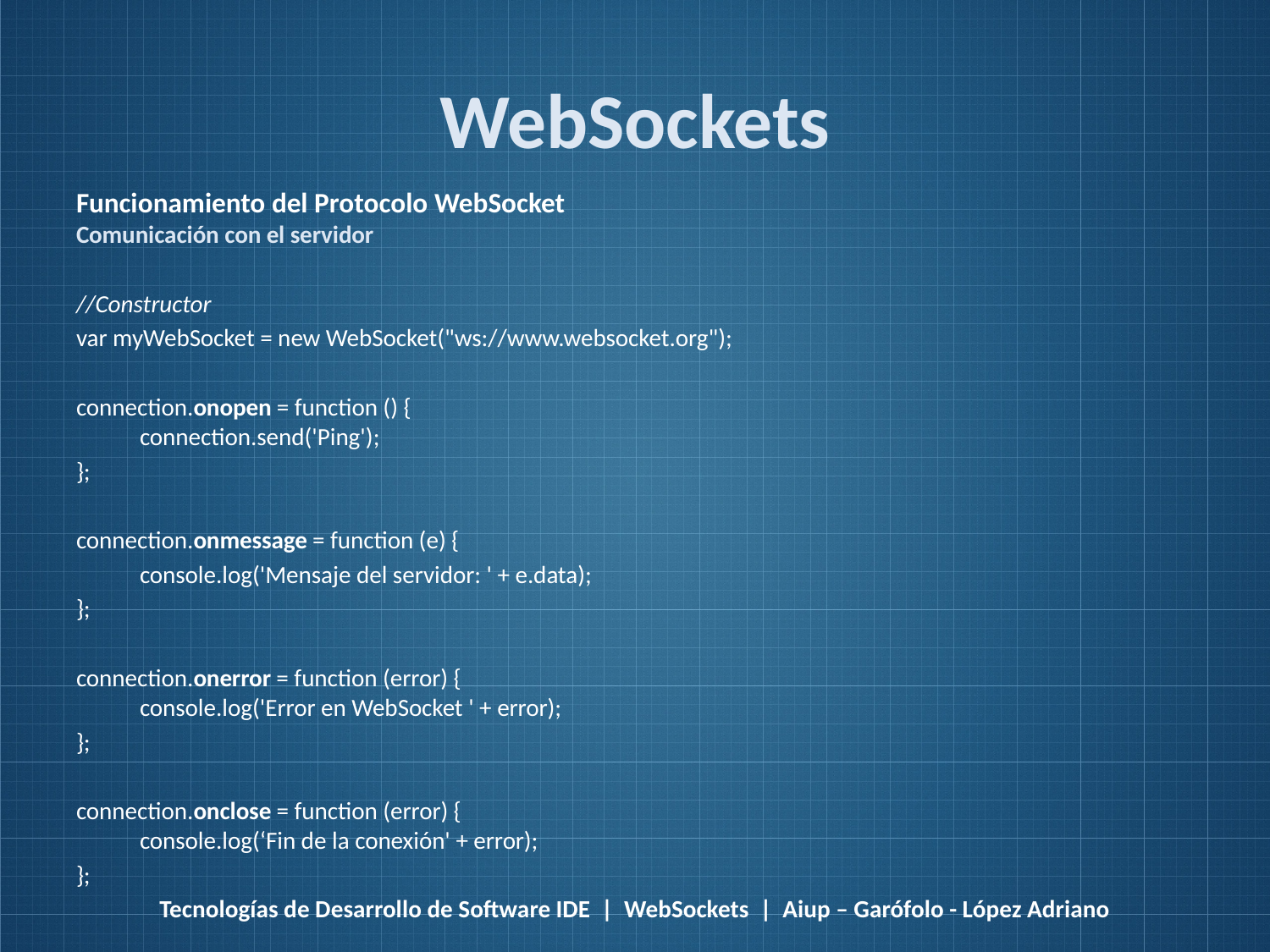

# WebSockets
Funcionamiento del Protocolo WebSocket
Comunicación con el servidor

//Constructor
var myWebSocket = new WebSocket("ws://www.websocket.org");

connection.onopen = function () {
	connection.send('Ping');
};

connection.onmessage = function (e) {
	console.log('Mensaje del servidor: ' + e.data);
};

connection.onerror = function (error) {
	console.log('Error en WebSocket ' + error);
};

connection.onclose = function (error) {
	console.log(‘Fin de la conexión' + error);
};

Tecnologías de Desarrollo de Software IDE  |  WebSockets  |  Aiup – Garófolo - López Adriano